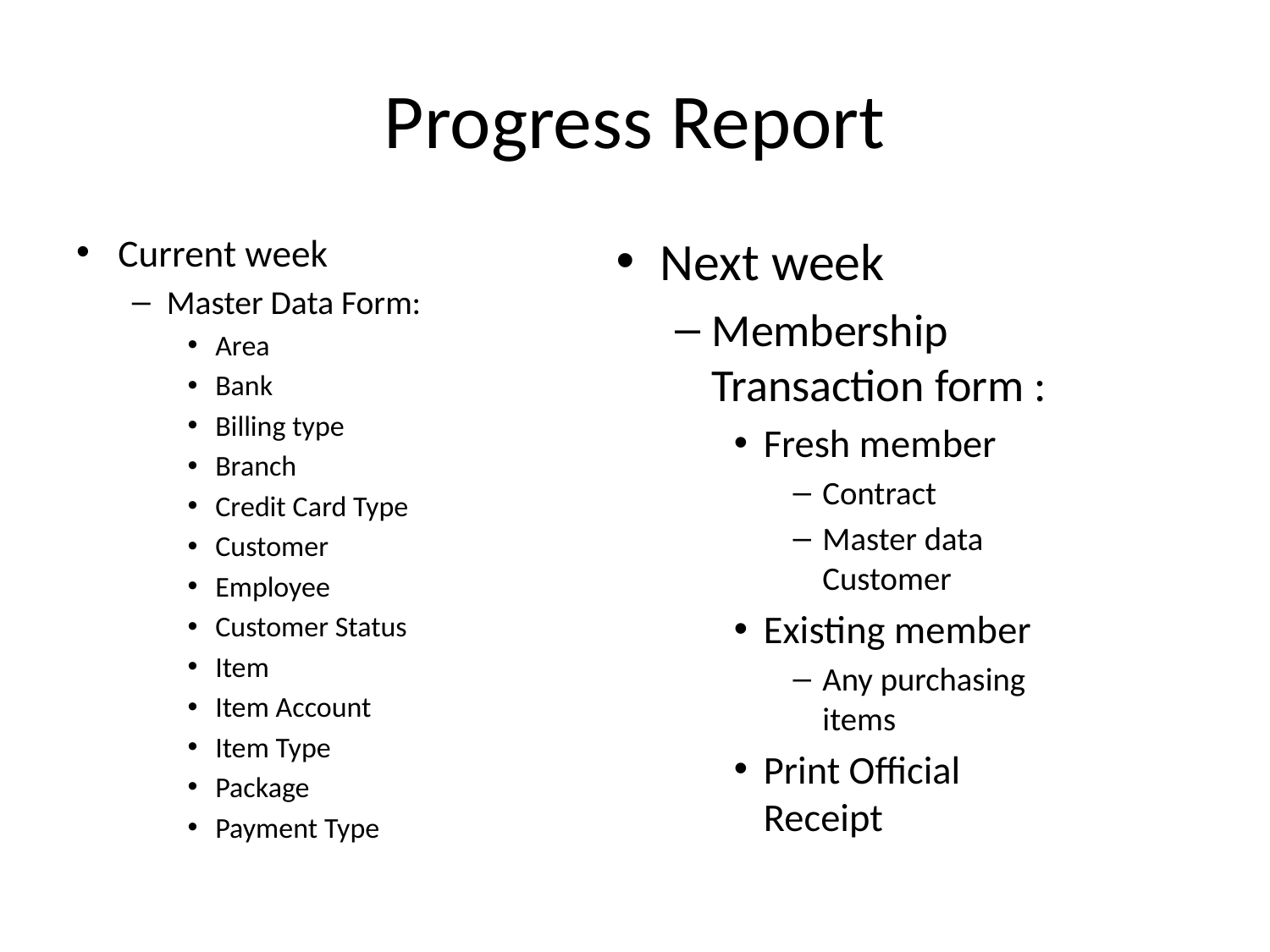

# Progress Report
Current week
Master Data Form:
Area
Bank
Billing type
Branch
Credit Card Type
Customer
Employee
Customer Status
Item
Item Account
Item Type
Package
Payment Type
Next week
Membership Transaction form :
Fresh member
Contract
Master data Customer
Existing member
Any purchasing items
Print Official Receipt